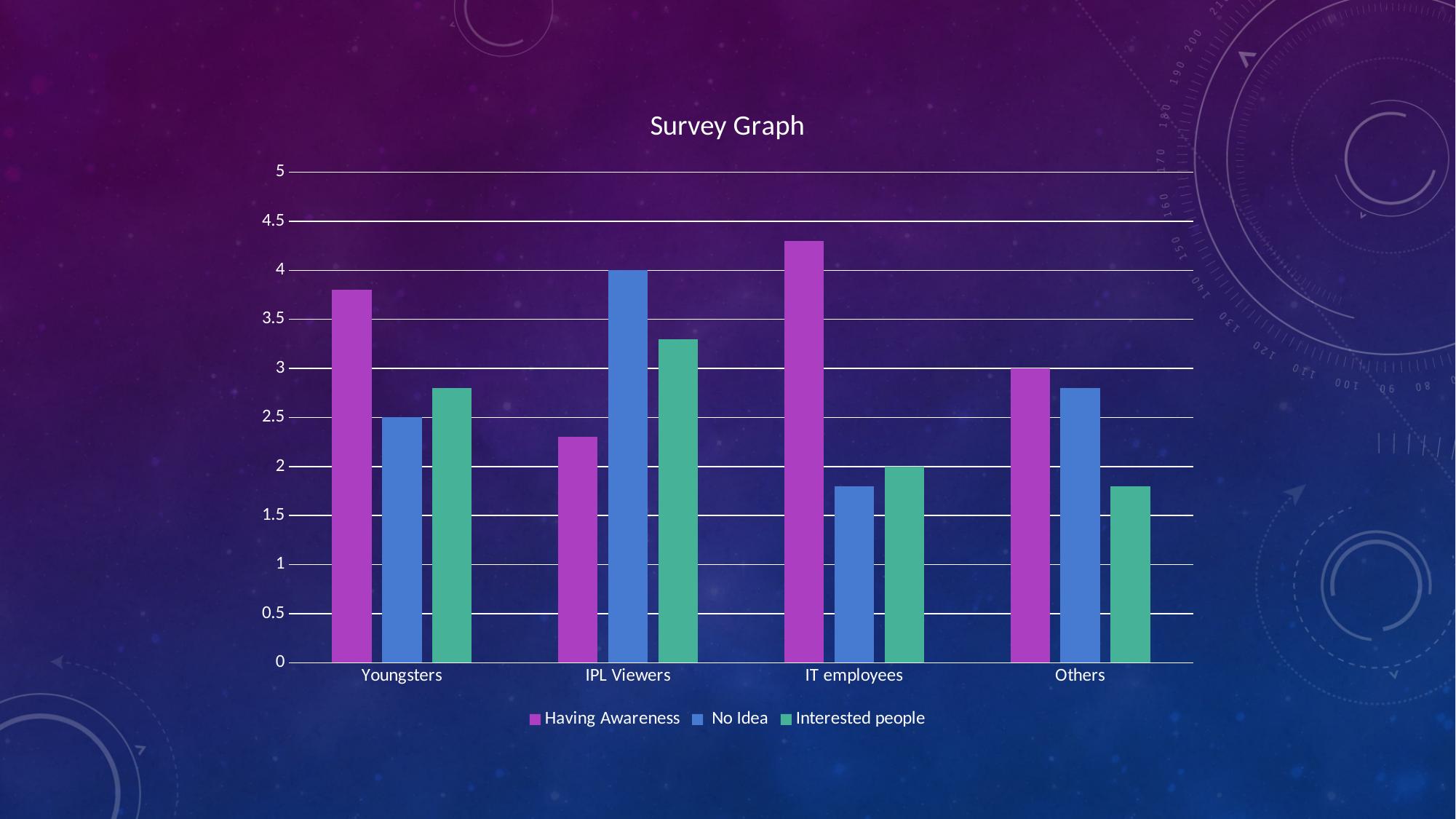

### Chart: Survey Graph

| Category | Having Awareness |  No Idea | Interested people |
|---|---|---|---|
| Youngsters | 3.8 | 2.5 | 2.8 |
| IPL Viewers | 2.3 | 4.0 | 3.3 |
| IT employees | 4.3 | 1.8 | 2.0 |
| Others | 3.0 | 2.8 | 1.8 |